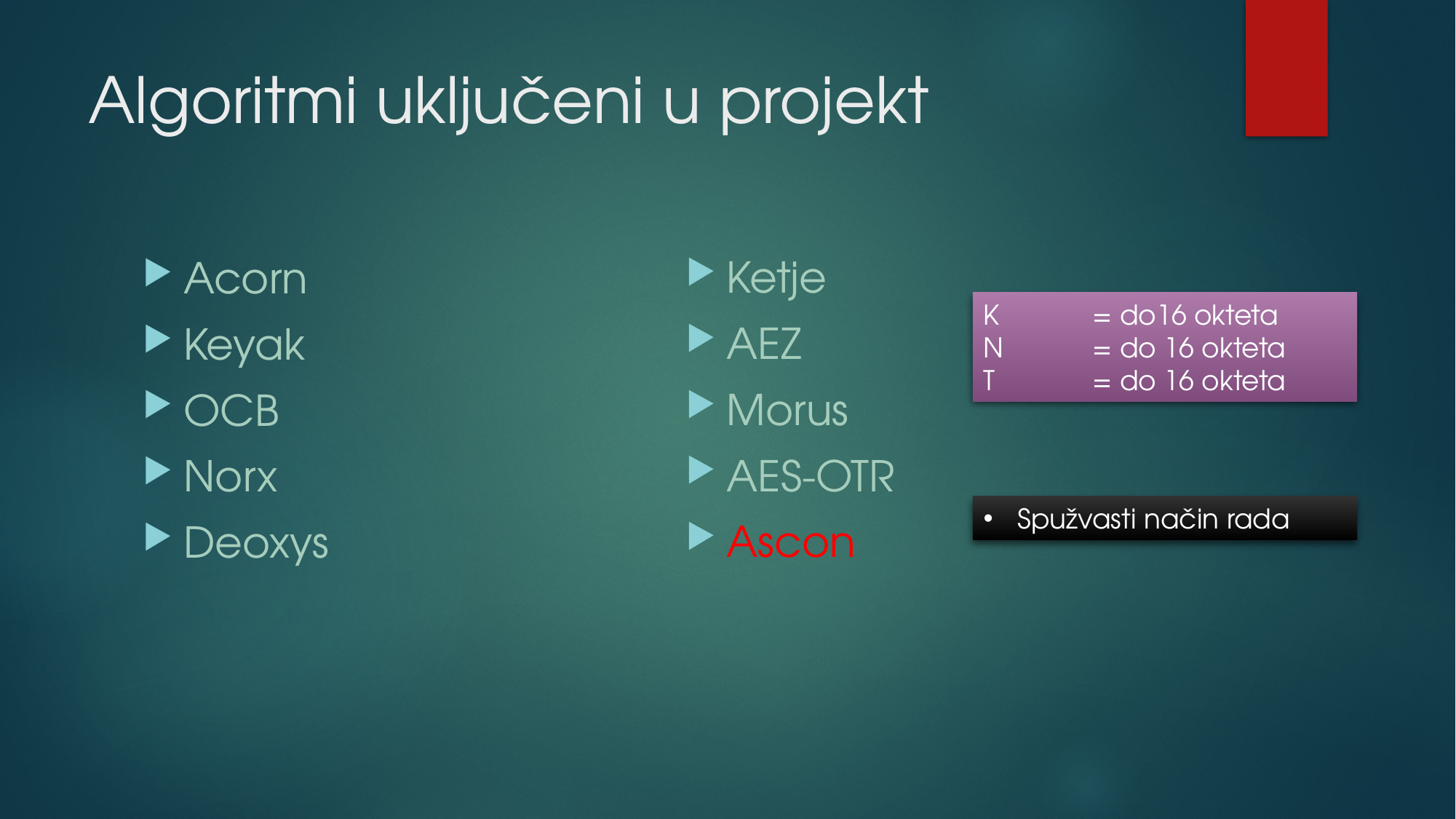

# Algoritmi uključeni u projekt
Ketje
AEZ
Morus
AES-OTR
Ascon
Acorn
Keyak
OCB
Norx
Deoxys
K	= do16 okteta
N	= do 16 okteta
T	= do 16 okteta
Spužvasti način rada